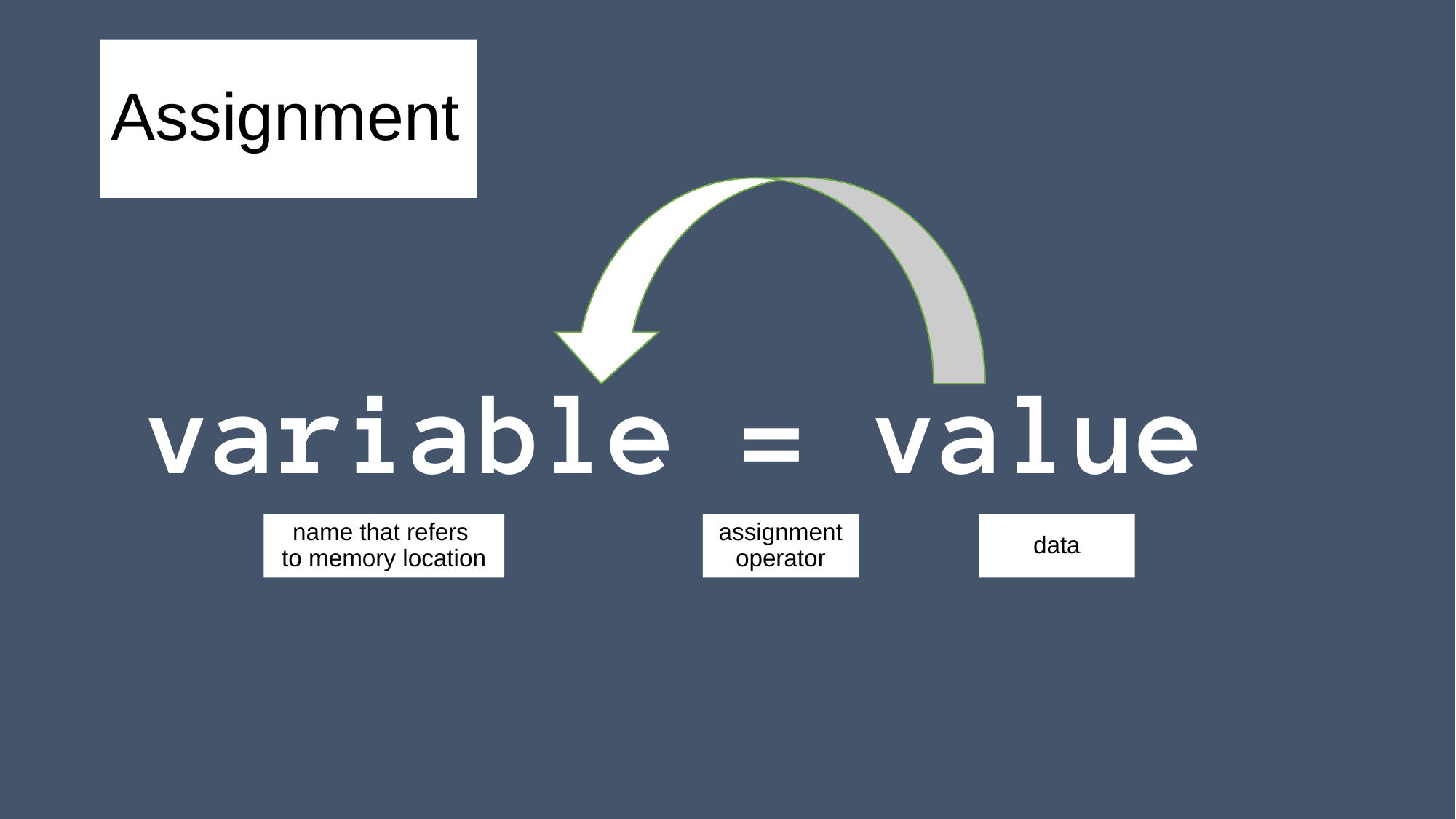

# Assignment

variable = value
assignment operator
data
name that refers
to memory location